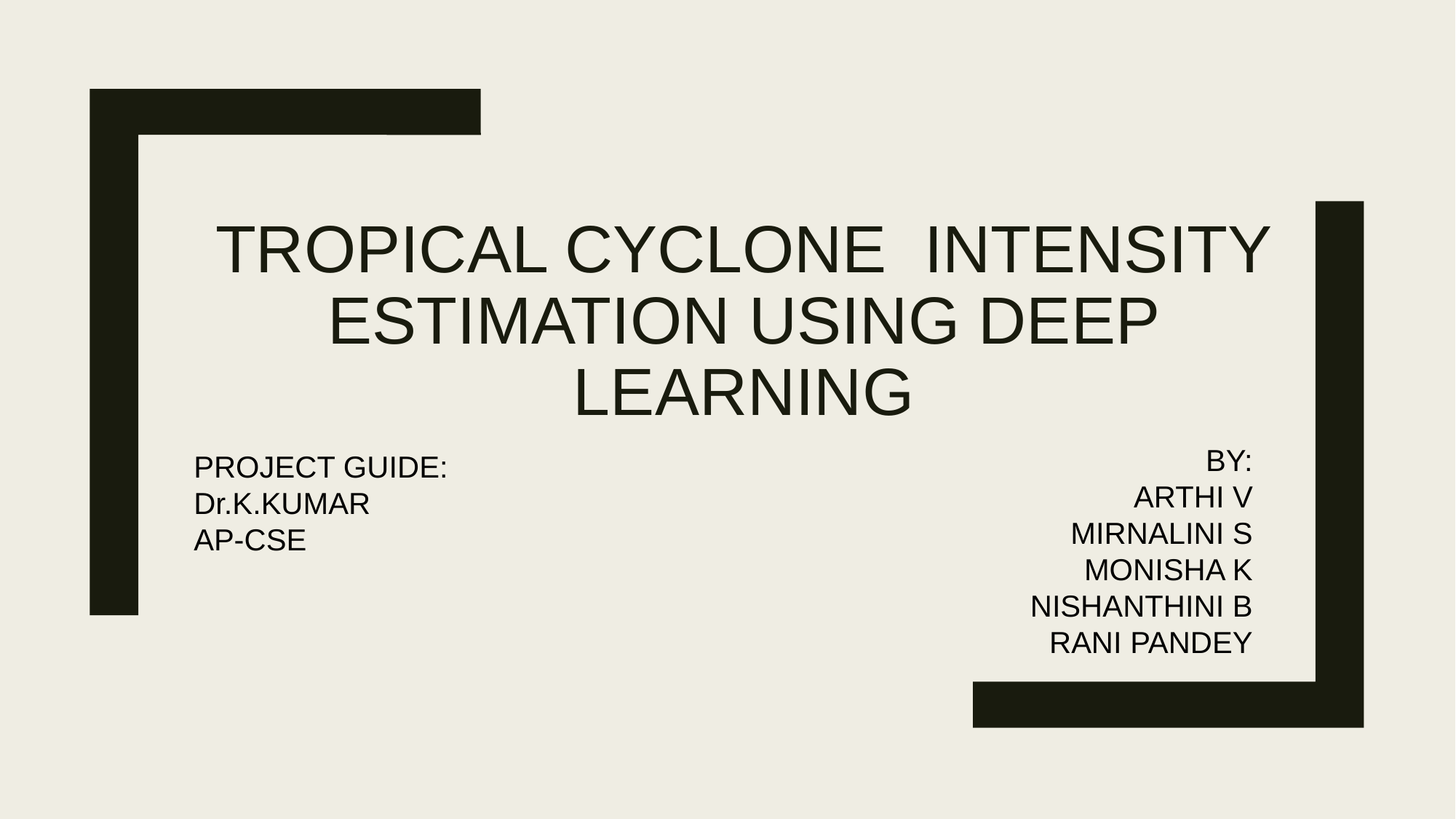

# TROPICAL CYCLONE  INTENSITY ESTIMATION USING DEEP LEARNING
BY:
ARTHI V
MIRNALINI S
MONISHA K
NISHANTHINI B
RANI PANDEY
PROJECT GUIDE:
Dr.K.KUMAR
AP-CSE